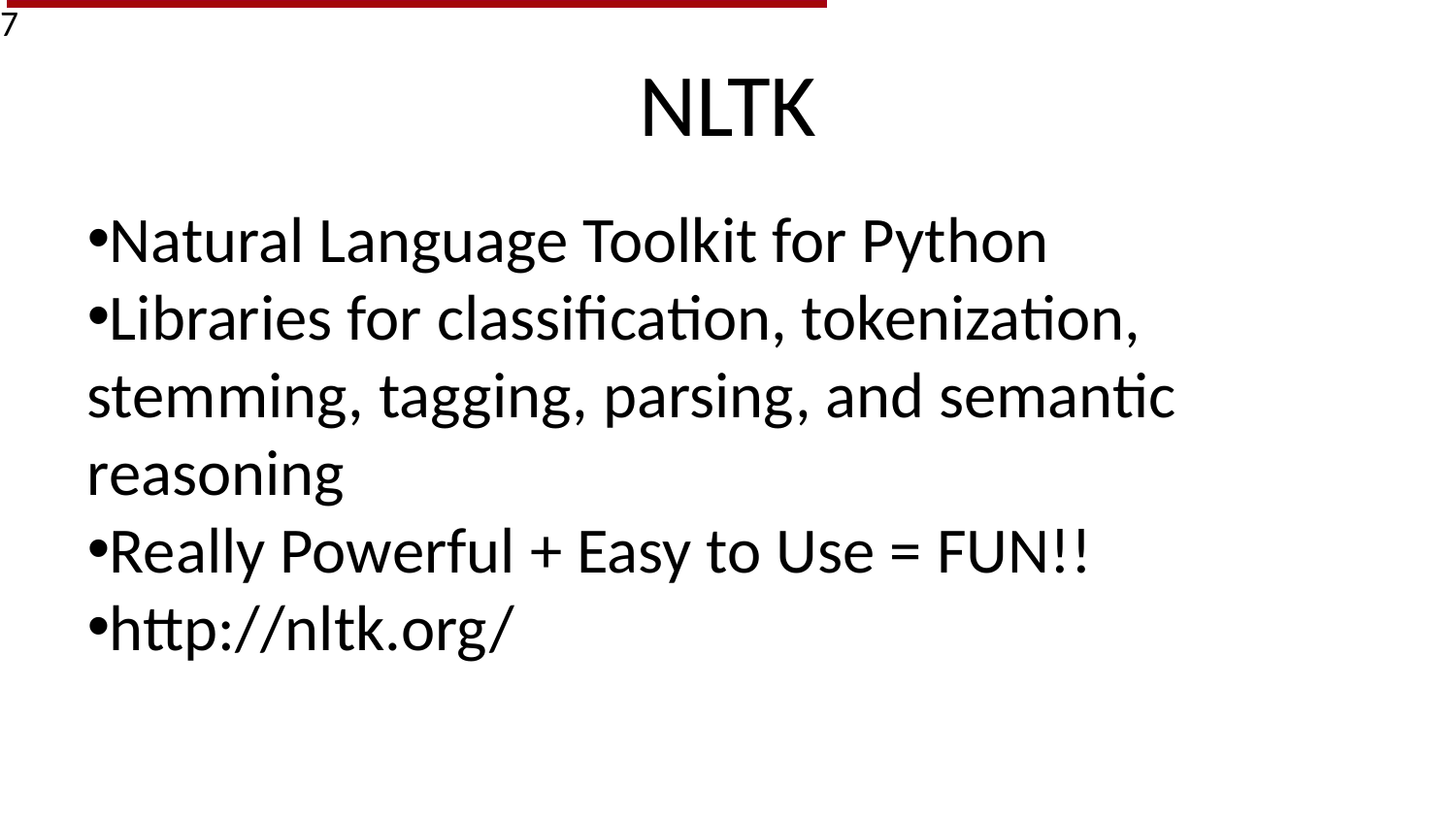

7
NLTK
Natural Language Toolkit for Python
Libraries for classification, tokenization, stemming, tagging, parsing, and semantic reasoning
Really Powerful + Easy to Use = FUN!!
http://nltk.org/